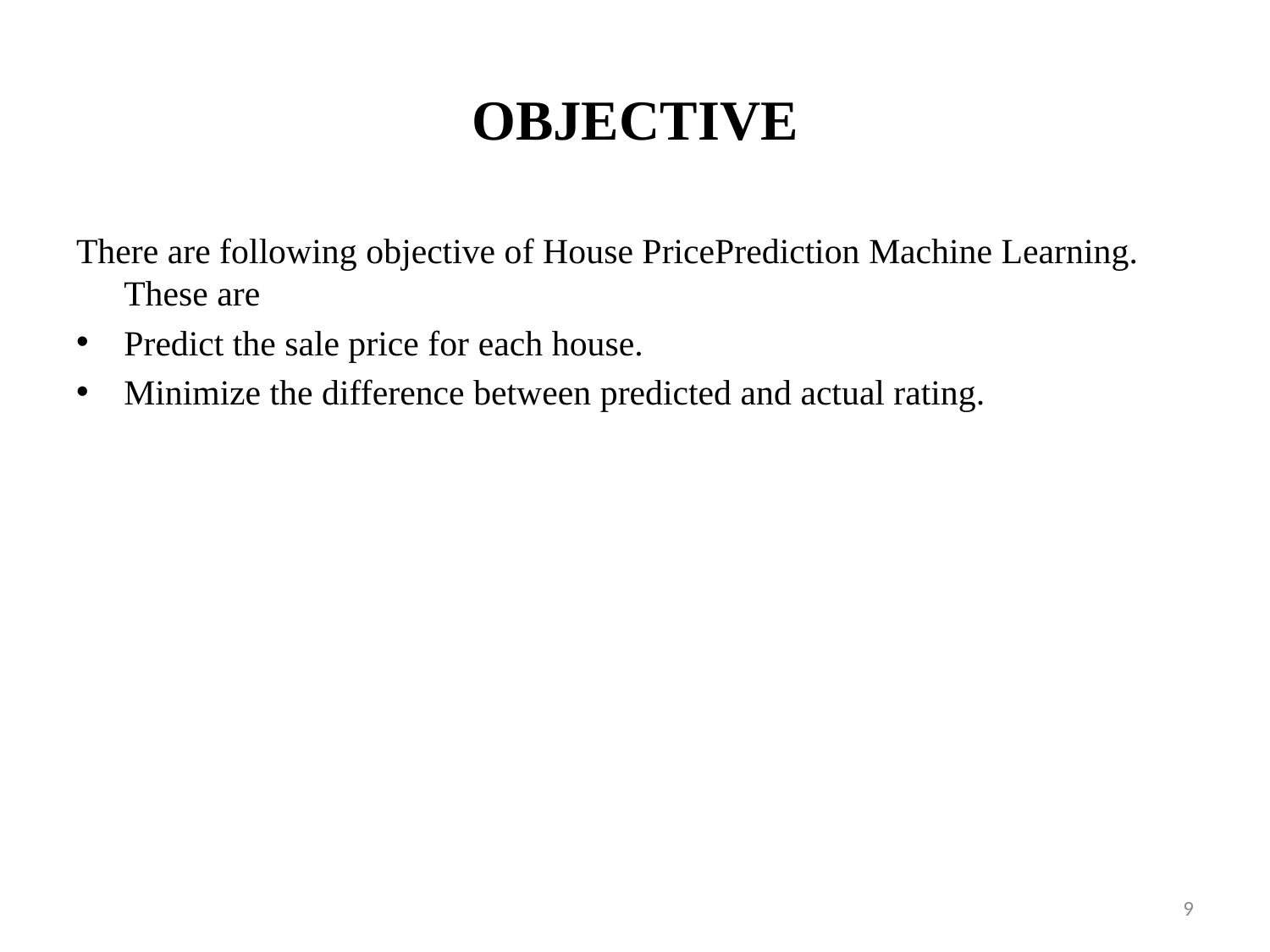

# OBJECTIVE
There are following objective of House PricePrediction Machine Learning. These are
Predict the sale price for each house.
Minimize the difference between predicted and actual rating.
9